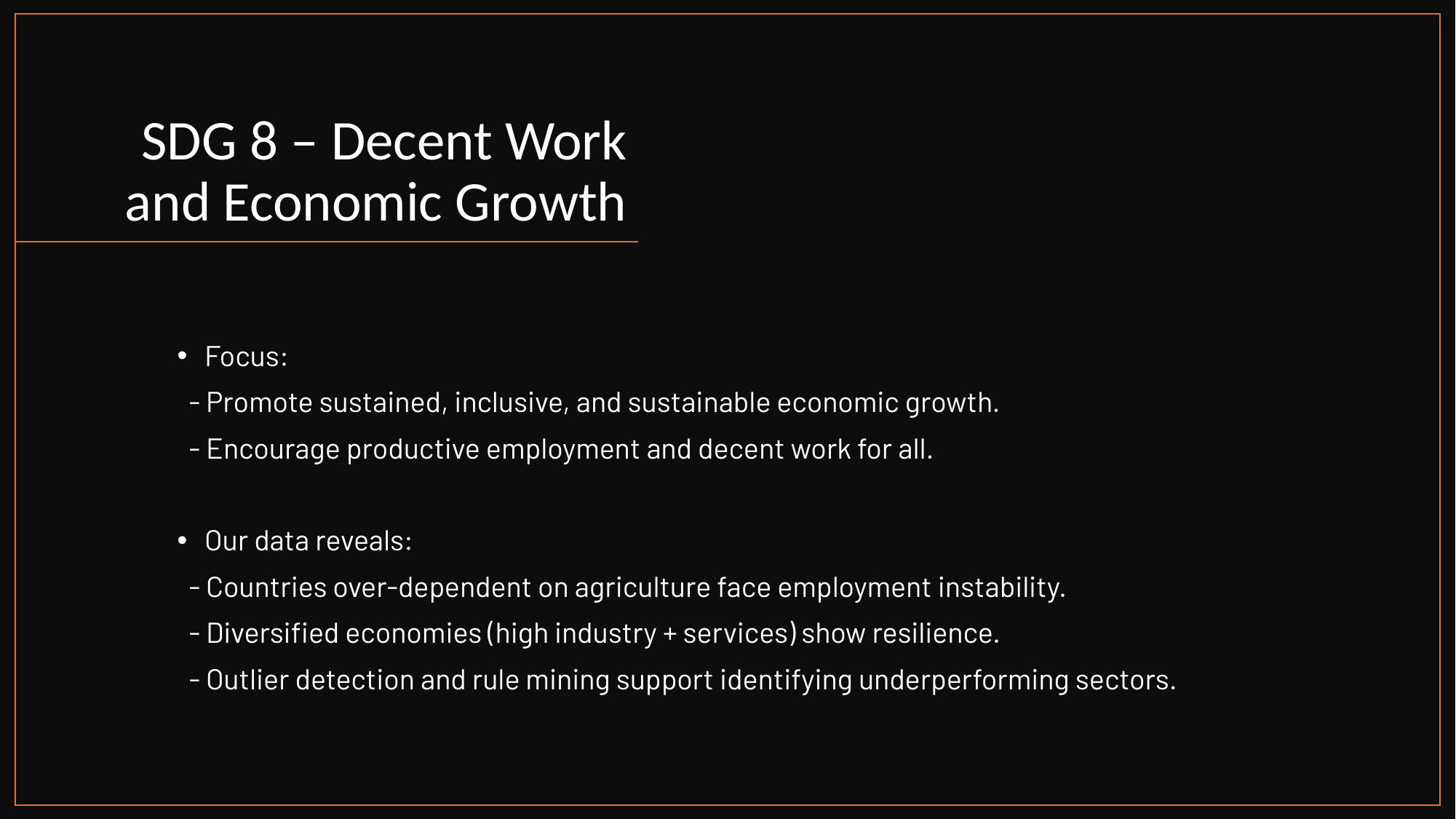

# SDG 8 – Decent Work and Economic Growth

Focus:
  - Promote sustained, inclusive, and sustainable economic growth.
  - Encourage productive employment and decent work for all.

Our data reveals:
  - Countries over-dependent on agriculture face employment instability.
  - Diversified economies (high industry + services) show resilience.
  - Outlier detection and rule mining support identifying underperforming sectors.